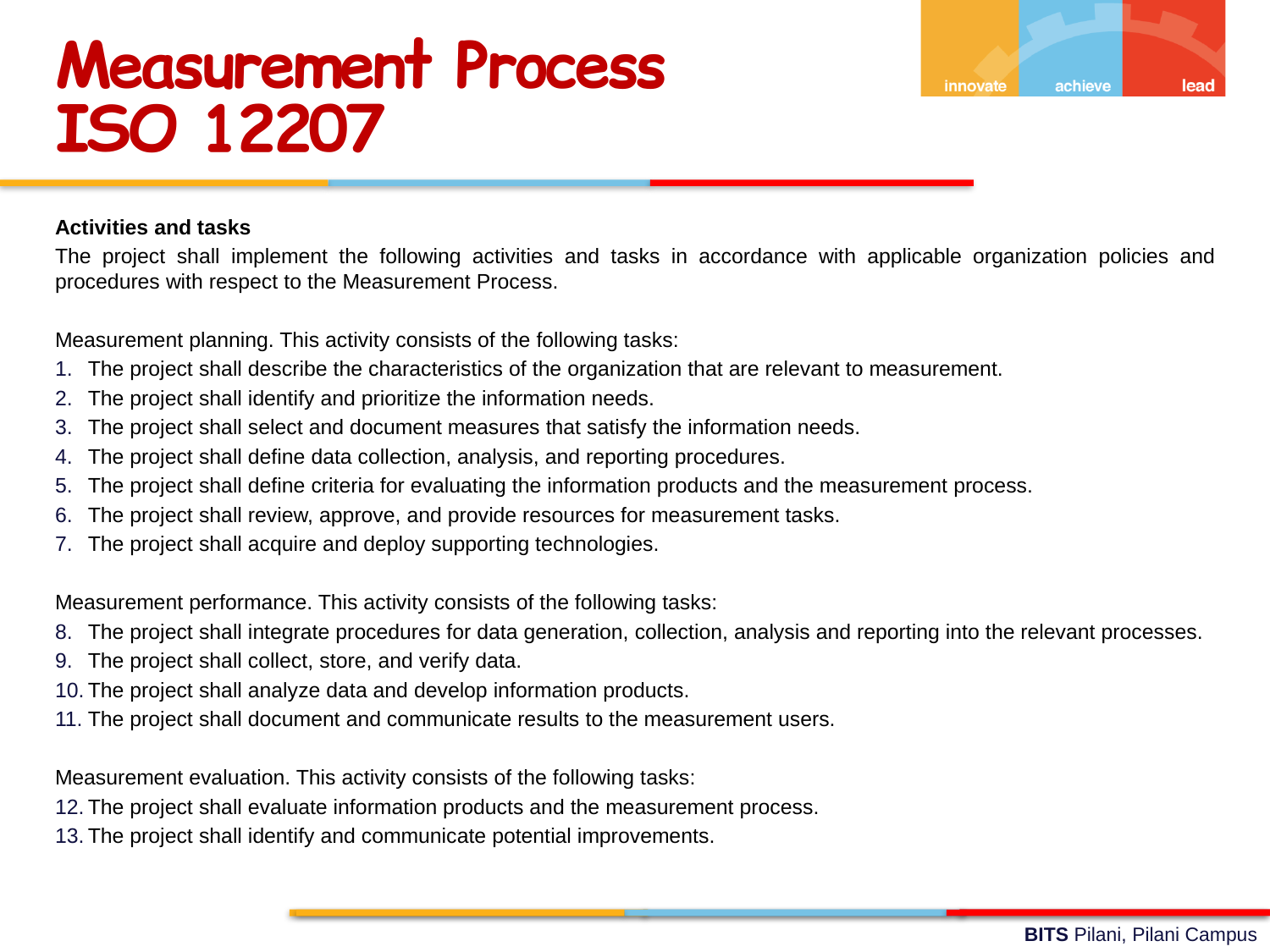

Measurement Process
ISO 12207
Activities and tasks
The project shall implement the following activities and tasks in accordance with applicable organization policies and procedures with respect to the Measurement Process.

Measurement planning. This activity consists of the following tasks:
The project shall describe the characteristics of the organization that are relevant to measurement.
The project shall identify and prioritize the information needs.
The project shall select and document measures that satisfy the information needs.
The project shall define data collection, analysis, and reporting procedures.
The project shall define criteria for evaluating the information products and the measurement process.
The project shall review, approve, and provide resources for measurement tasks.
The project shall acquire and deploy supporting technologies.

Measurement performance. This activity consists of the following tasks:
The project shall integrate procedures for data generation, collection, analysis and reporting into the relevant processes.
The project shall collect, store, and verify data.
The project shall analyze data and develop information products.
The project shall document and communicate results to the measurement users.

Measurement evaluation. This activity consists of the following tasks:
The project shall evaluate information products and the measurement process.
The project shall identify and communicate potential improvements.